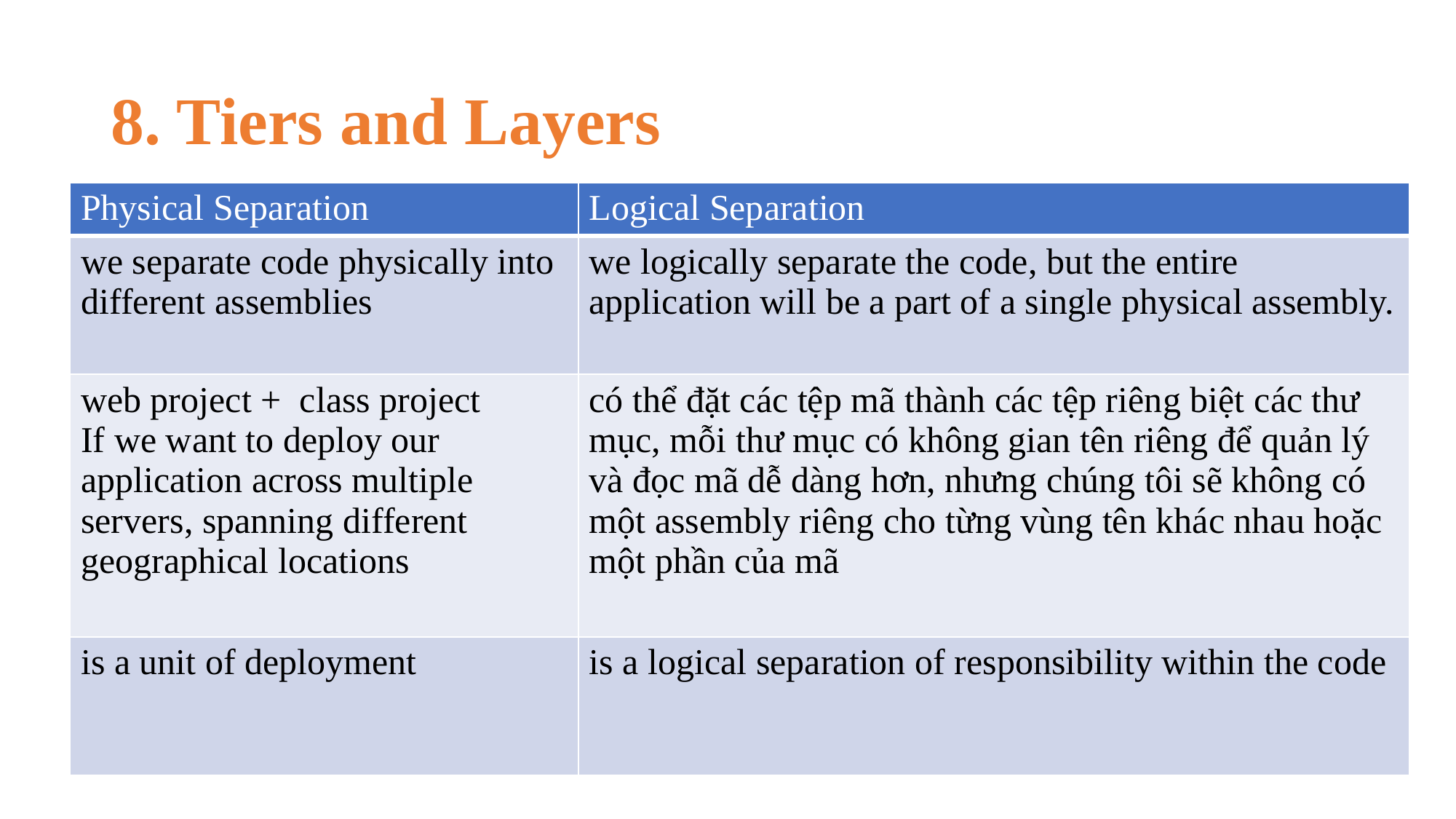

# 8. Tiers and Layers
| Physical Separation | Logical Separation |
| --- | --- |
| we separate code physically into different assemblies | we logically separate the code, but the entire application will be a part of a single physical assembly. |
| web project + class project If we want to deploy our application across multiple servers, spanning different geographical locations | có thể đặt các tệp mã thành các tệp riêng biệt các thư mục, mỗi thư mục có không gian tên riêng để quản lý và đọc mã dễ dàng hơn, nhưng chúng tôi sẽ không có một assembly riêng cho từng vùng tên khác nhau hoặc một phần của mã |
| is a unit of deployment | is a logical separation of responsibility within the code |